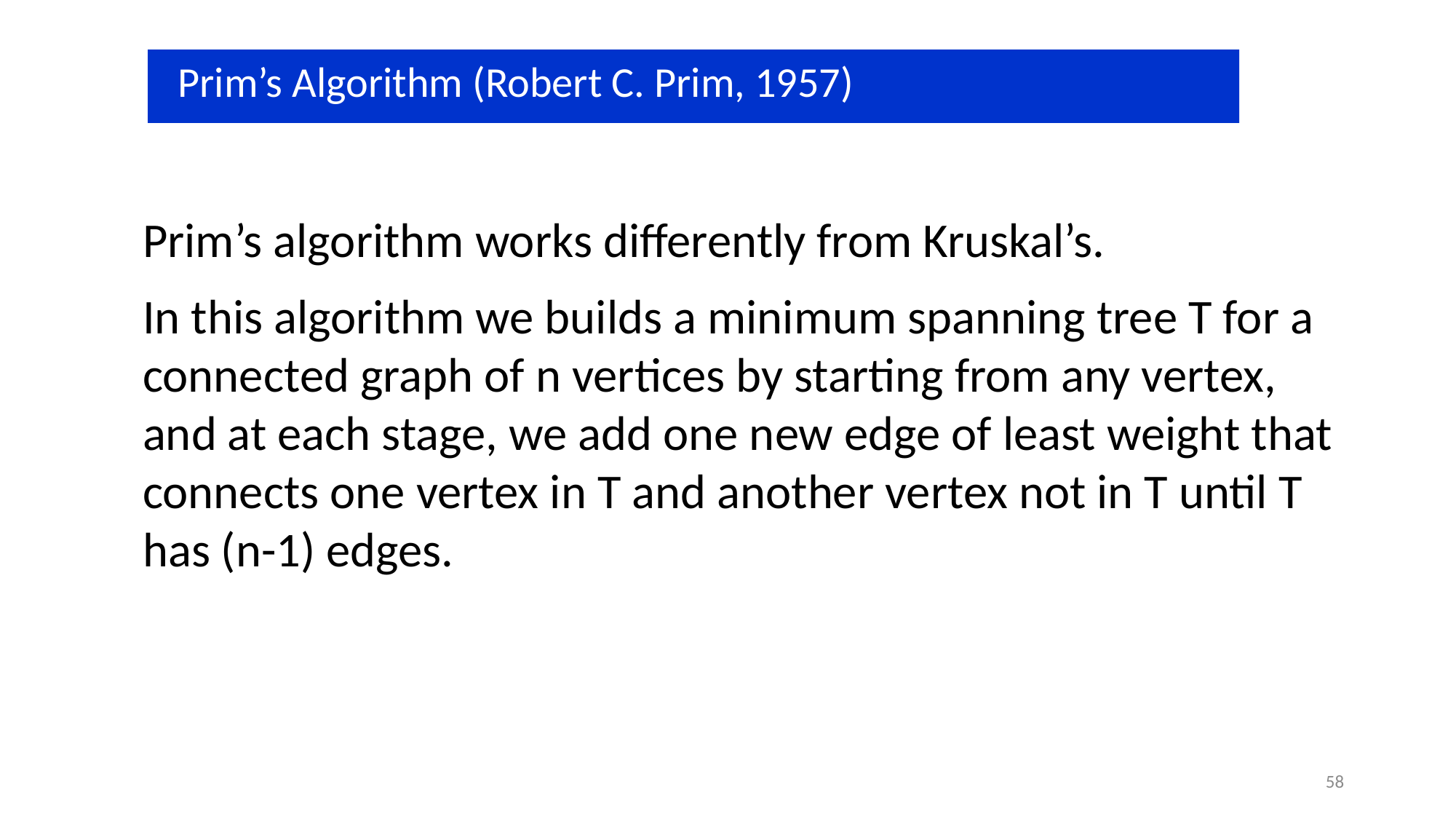

Prim’s Algorithm (Robert C. Prim, 1957)
Prim’s algorithm works differently from Kruskal’s.
In this algorithm we builds a minimum spanning tree T for a connected graph of n vertices by starting from any vertex, and at each stage, we add one new edge of least weight that connects one vertex in T and another vertex not in T until T has (n-1) edges.
58